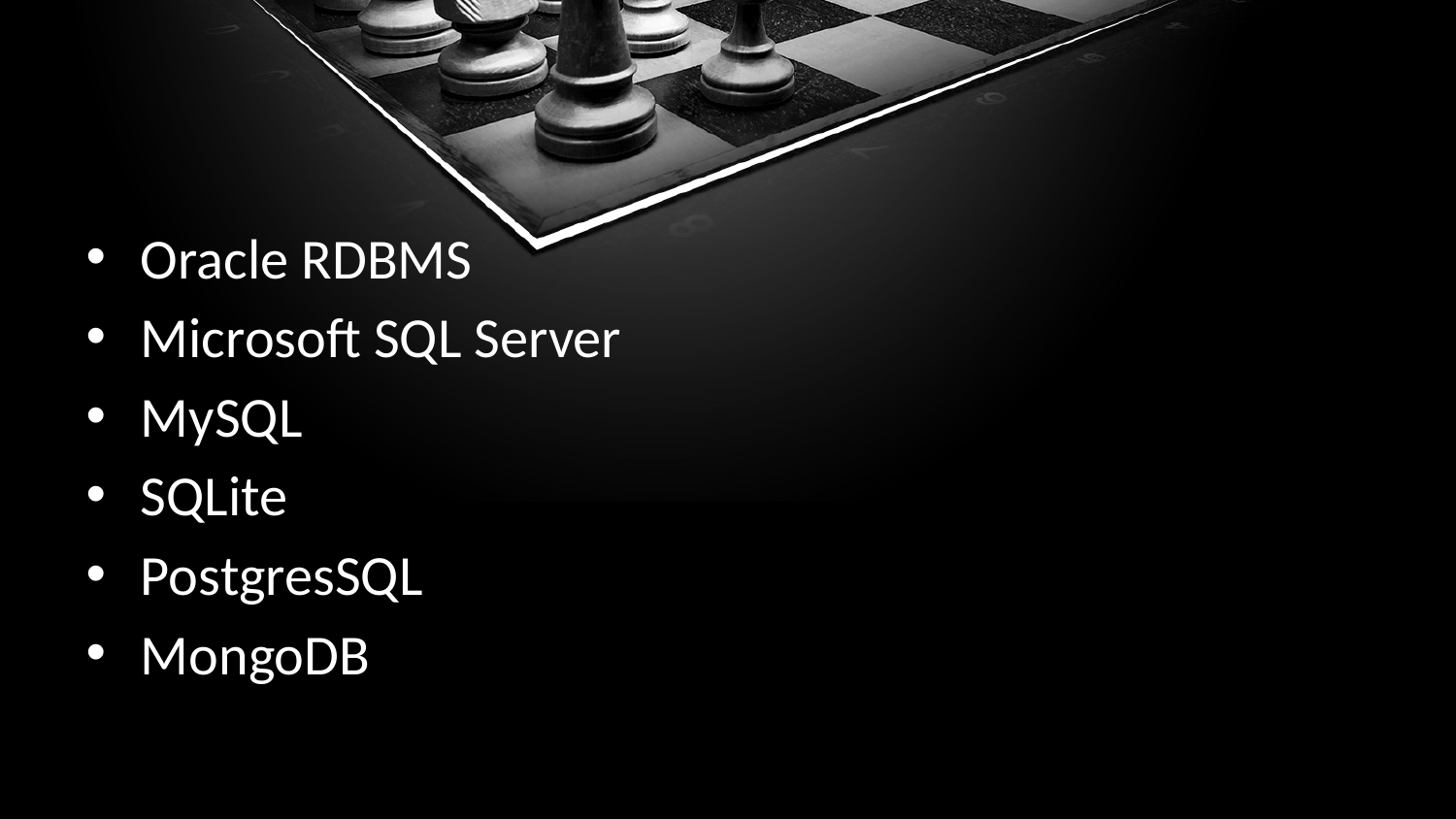

#
Oracle RDBMS
Microsoft SQL Server
MySQL
SQLite
PostgresSQL
MongoDB